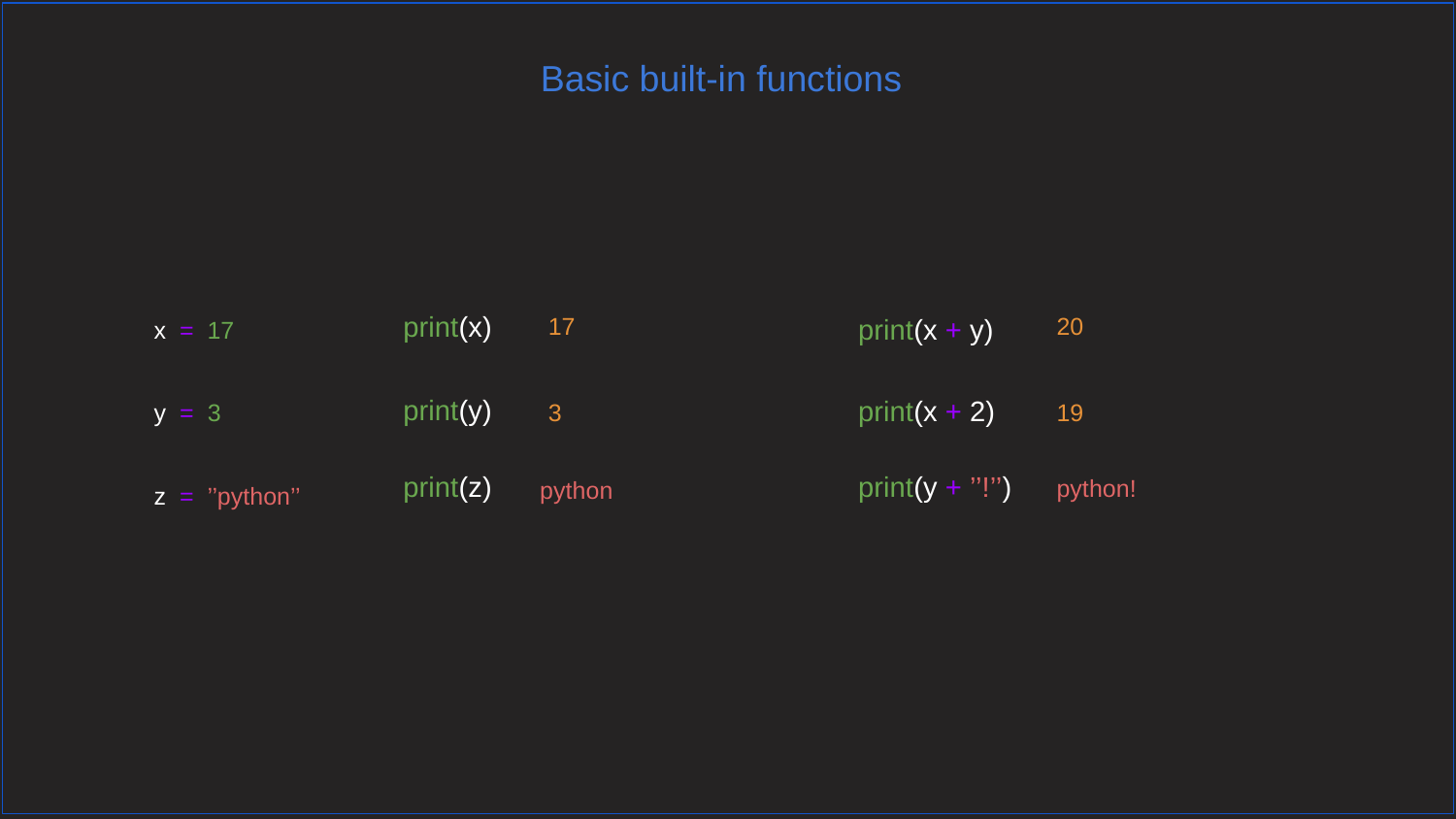

# Basic built-in functions
print(x)
17
print(x + y)
20
x  =  17
print(y)
print(x + 2)
y  =  3
3
19
print(z)
print(y + ’’!’’)
python!
python
z  =  ’’python’’